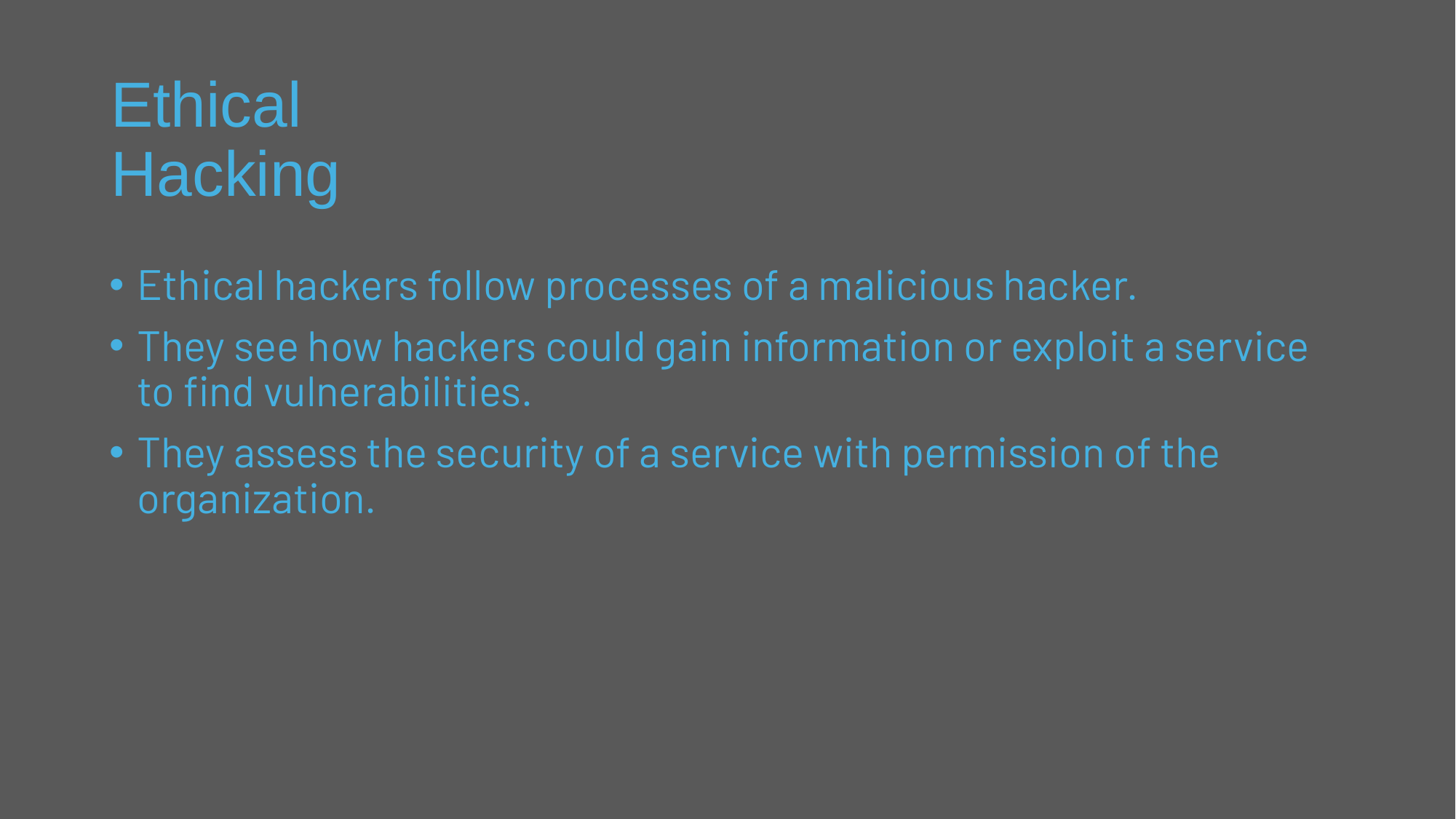

# Ethical Hacking
Ethical hackers follow processes of a malicious hacker.
They see how hackers could gain information or exploit a service to find vulnerabilities.
They assess the security of a service with permission of the organization.